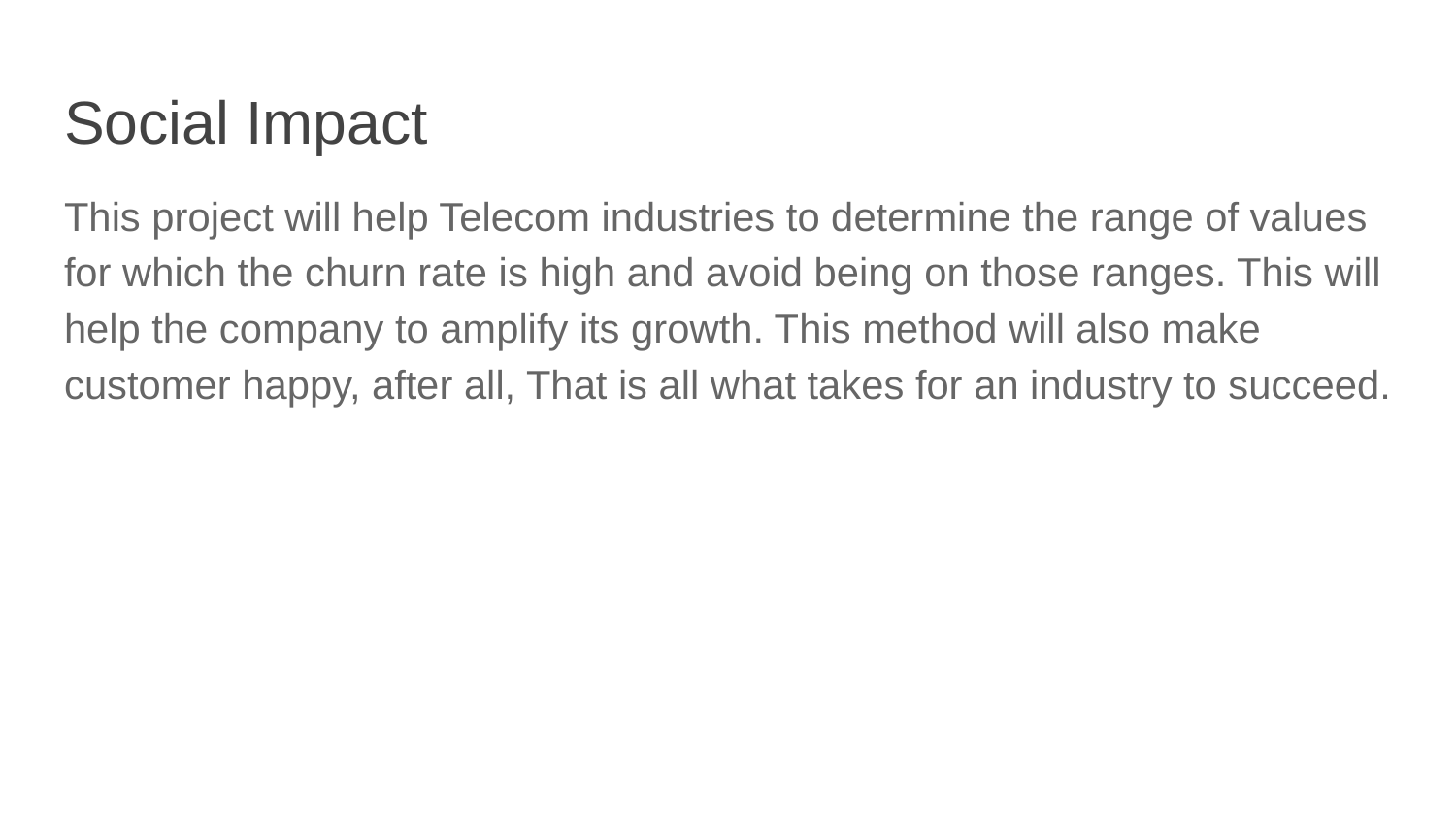

# Social Impact
This project will help Telecom industries to determine the range of values for which the churn rate is high and avoid being on those ranges. This will help the company to amplify its growth. This method will also make customer happy, after all, That is all what takes for an industry to succeed.